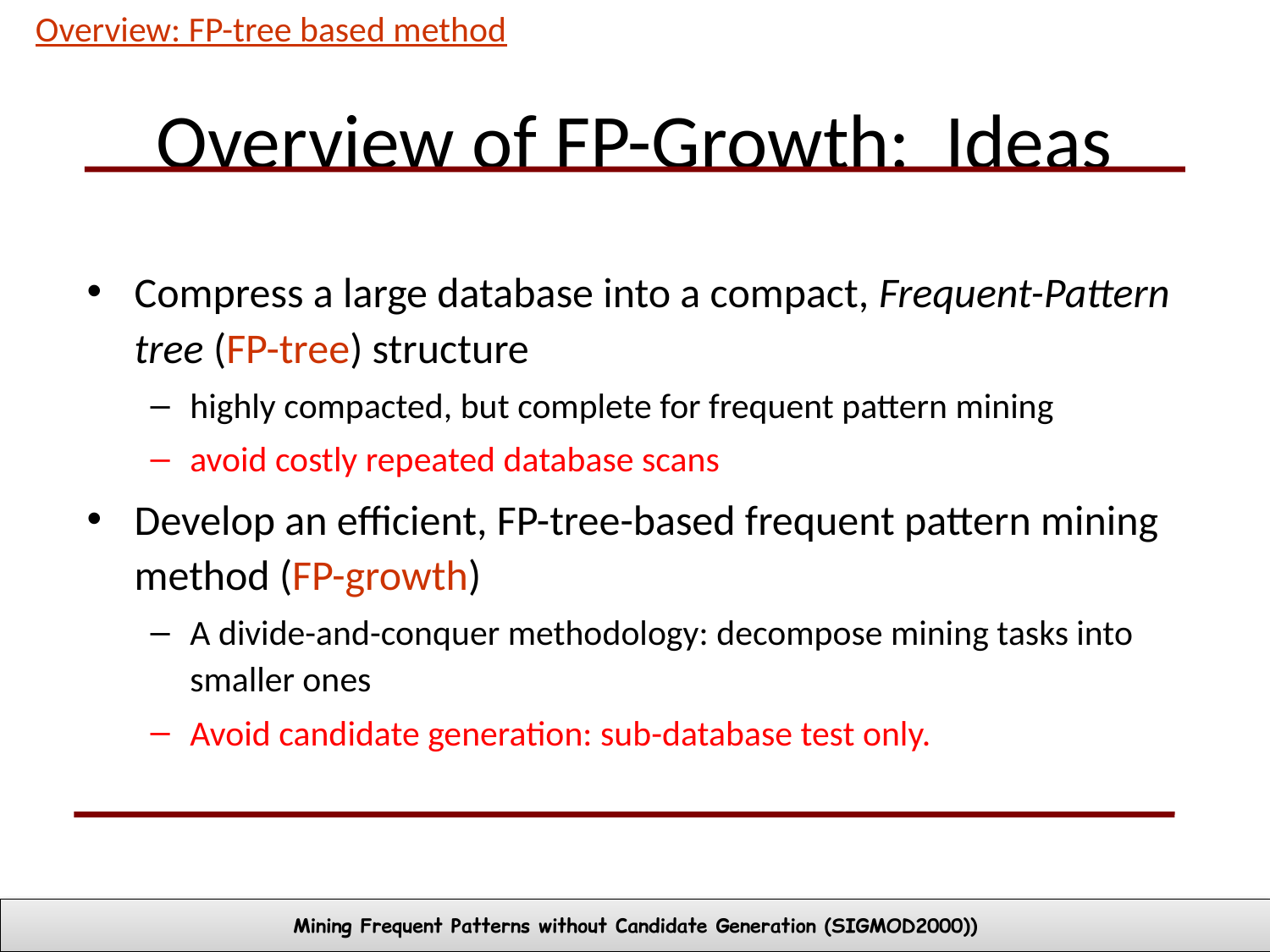

Overview: FP-tree based method
# Overview of FP-Growth:  Ideas

Compress a large database into a compact, Frequent-Pattern tree (FP-tree) structure
highly compacted, but complete for frequent pattern mining
avoid costly repeated database scans
Develop an efficient, FP-tree-based frequent pattern mining method (FP-growth)
A divide-and-conquer methodology: decompose mining tasks into smaller ones
Avoid candidate generation: sub-database test only.

6
Mining Frequent Patterns without Candidate Generation (SIGMOD2000))